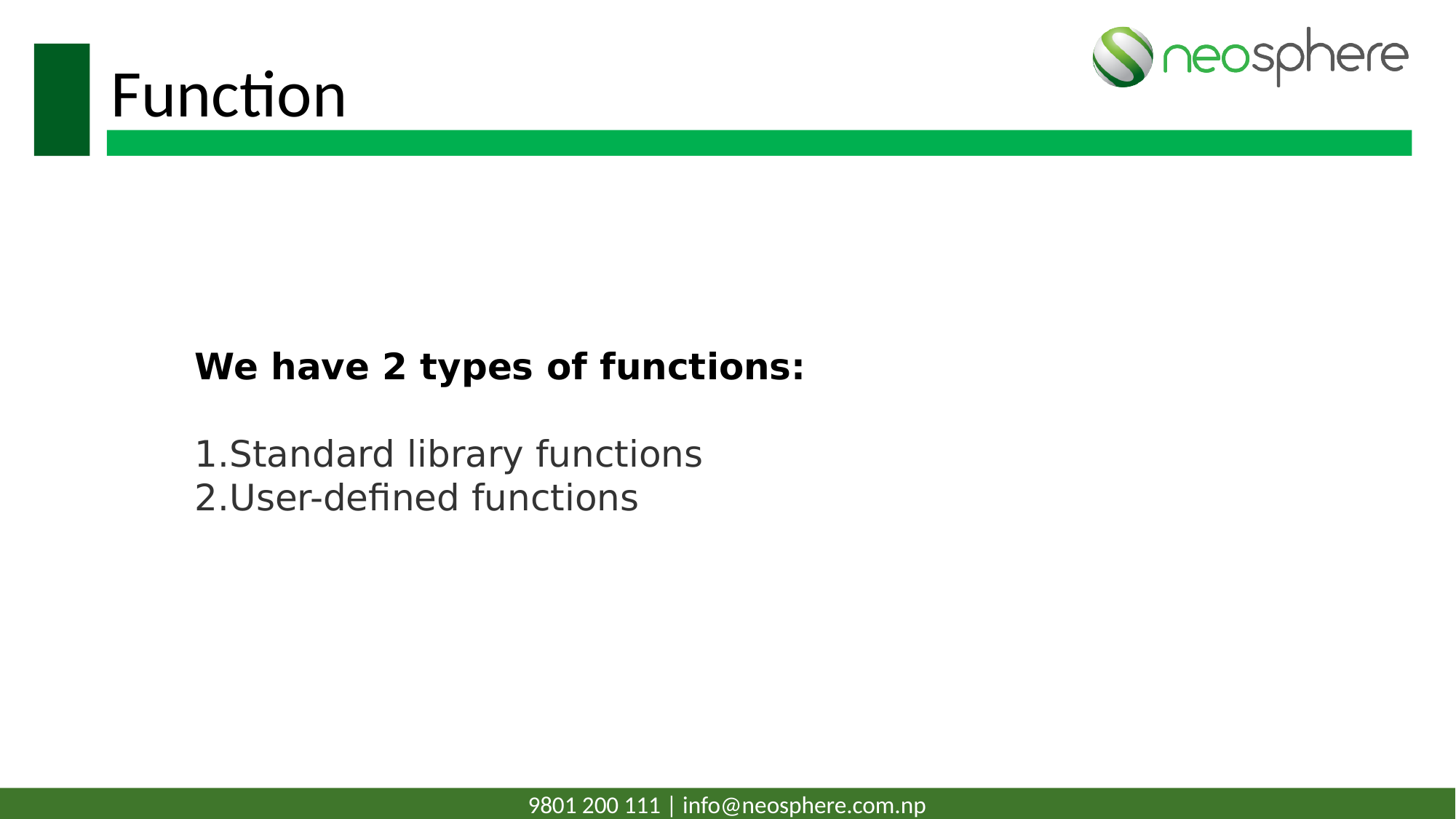

# Function
We have 2 types of functions:
Standard library functions
User-defined functions